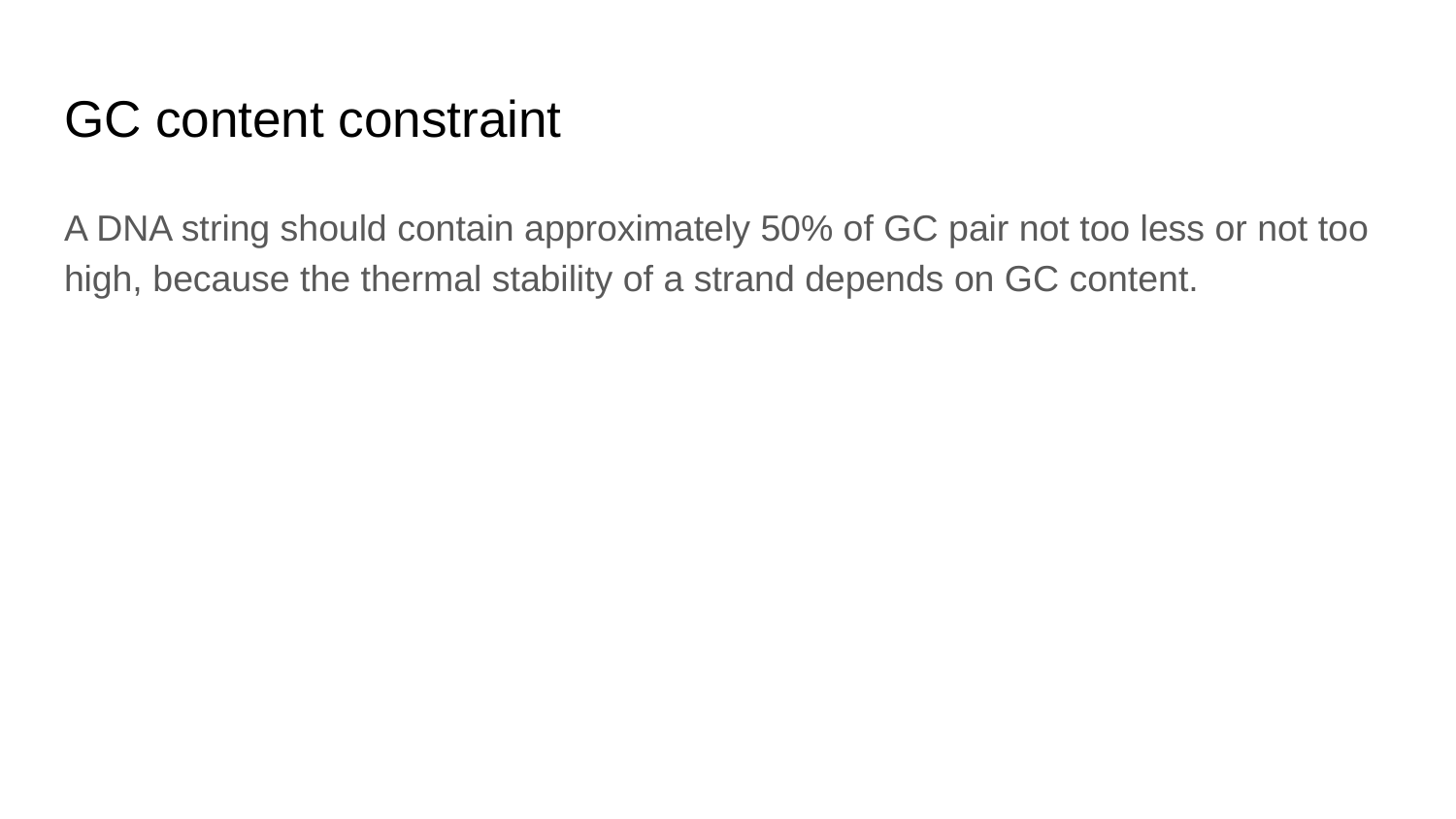

# GC content constraint
A DNA string should contain approximately 50% of GC pair not too less or not too high, because the thermal stability of a strand depends on GC content.